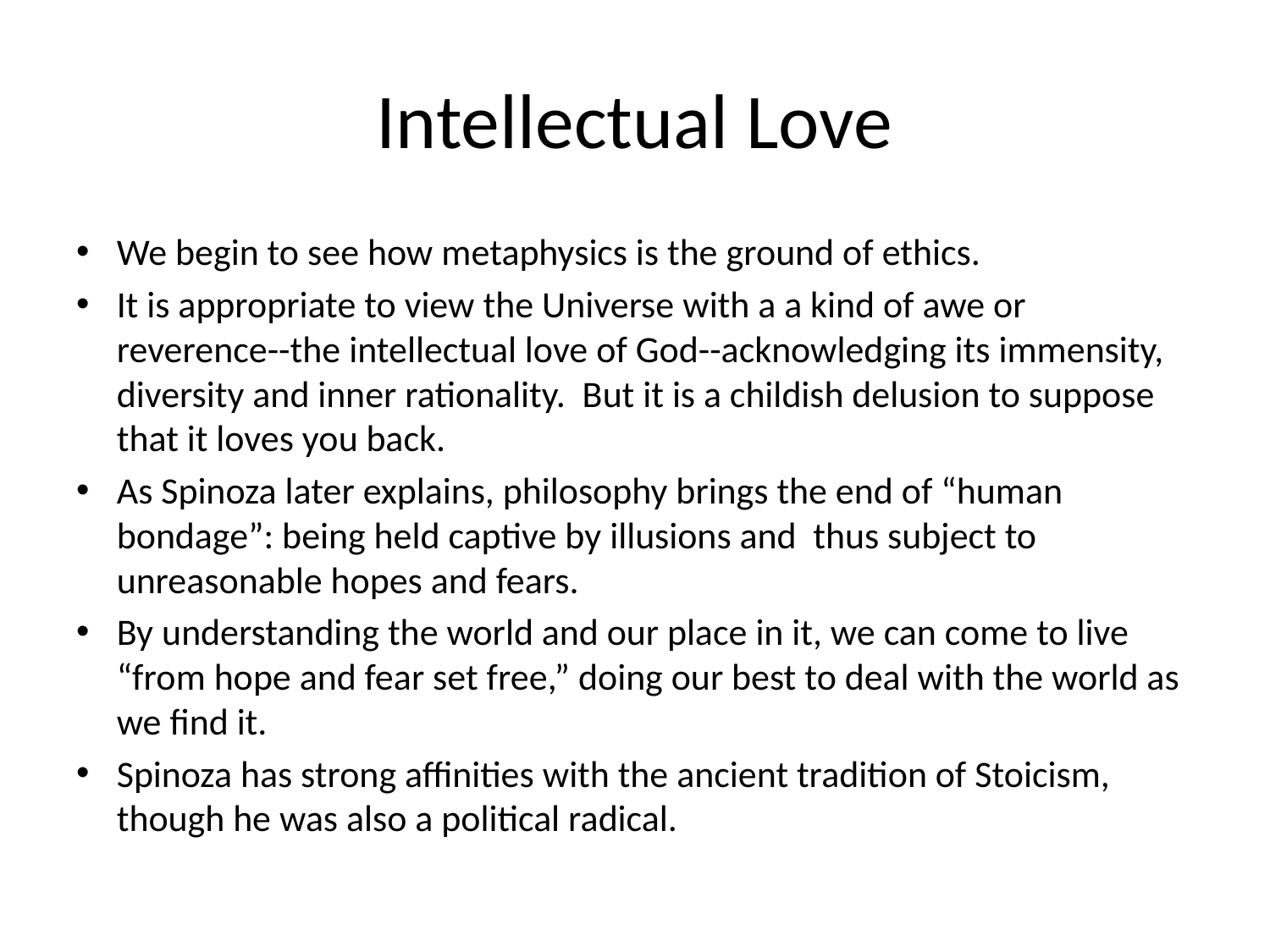

# Intellectual Love
We begin to see how metaphysics is the ground of ethics.
It is appropriate to view the Universe with a a kind of awe or reverence--the intellectual love of God--acknowledging its immensity, diversity and inner rationality.  But it is a childish delusion to suppose that it loves you back.
As Spinoza later explains, philosophy brings the end of “human bondage”: being held captive by illusions and  thus subject to unreasonable hopes and fears.
By understanding the world and our place in it, we can come to live “from hope and fear set free,” doing our best to deal with the world as we find it.
Spinoza has strong affinities with the ancient tradition of Stoicism, though he was also a political radical.